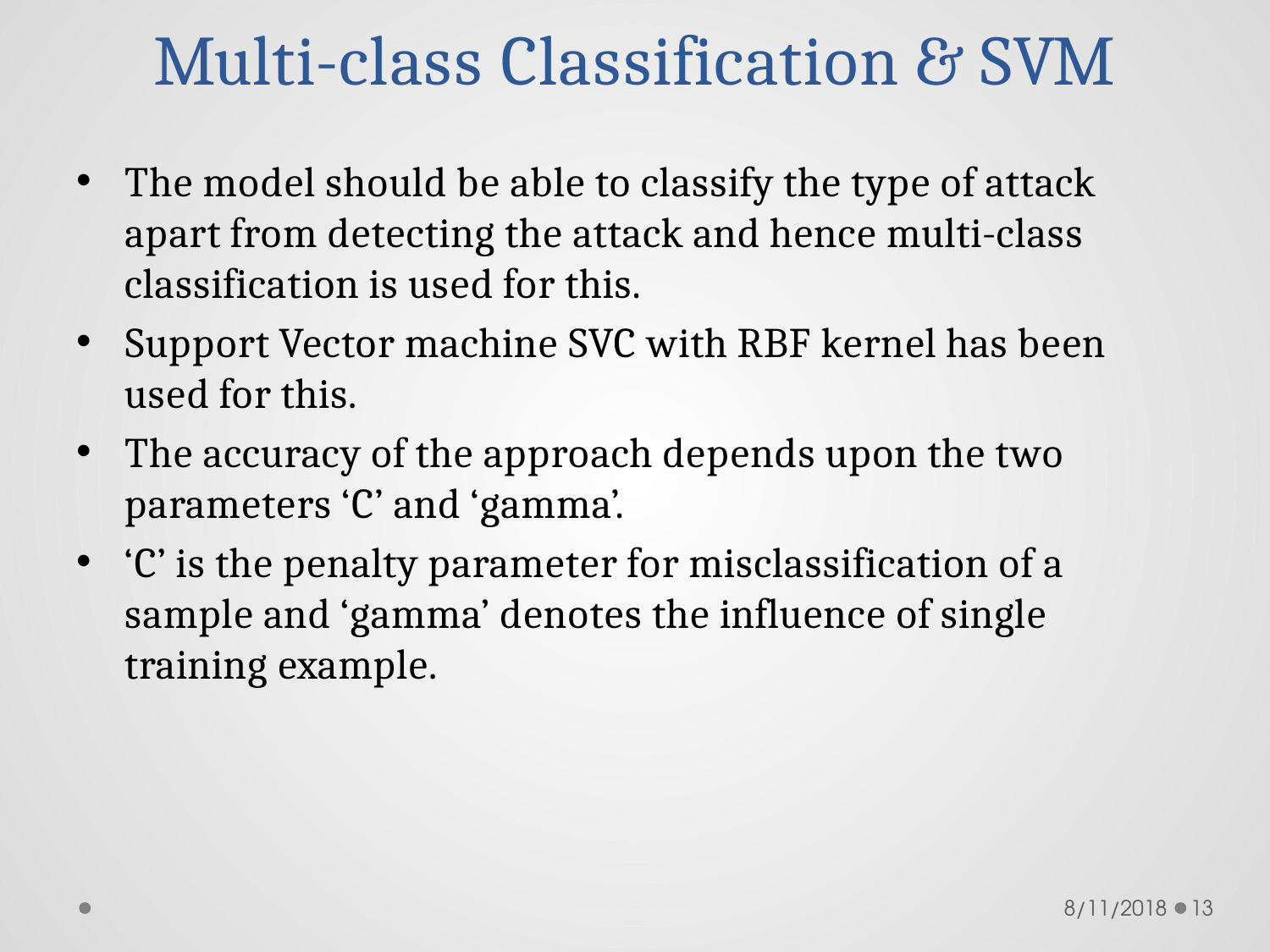

# Multi-class Classification & SVM
The model should be able to classify the type of attack apart from detecting the attack and hence multi-class classification is used for this.
Support Vector machine SVC with RBF kernel has been used for this.
The accuracy of the approach depends upon the two parameters ‘C’ and ‘gamma’.
‘C’ is the penalty parameter for misclassification of a sample and ‘gamma’ denotes the influence of single training example.

8/11/2018
13